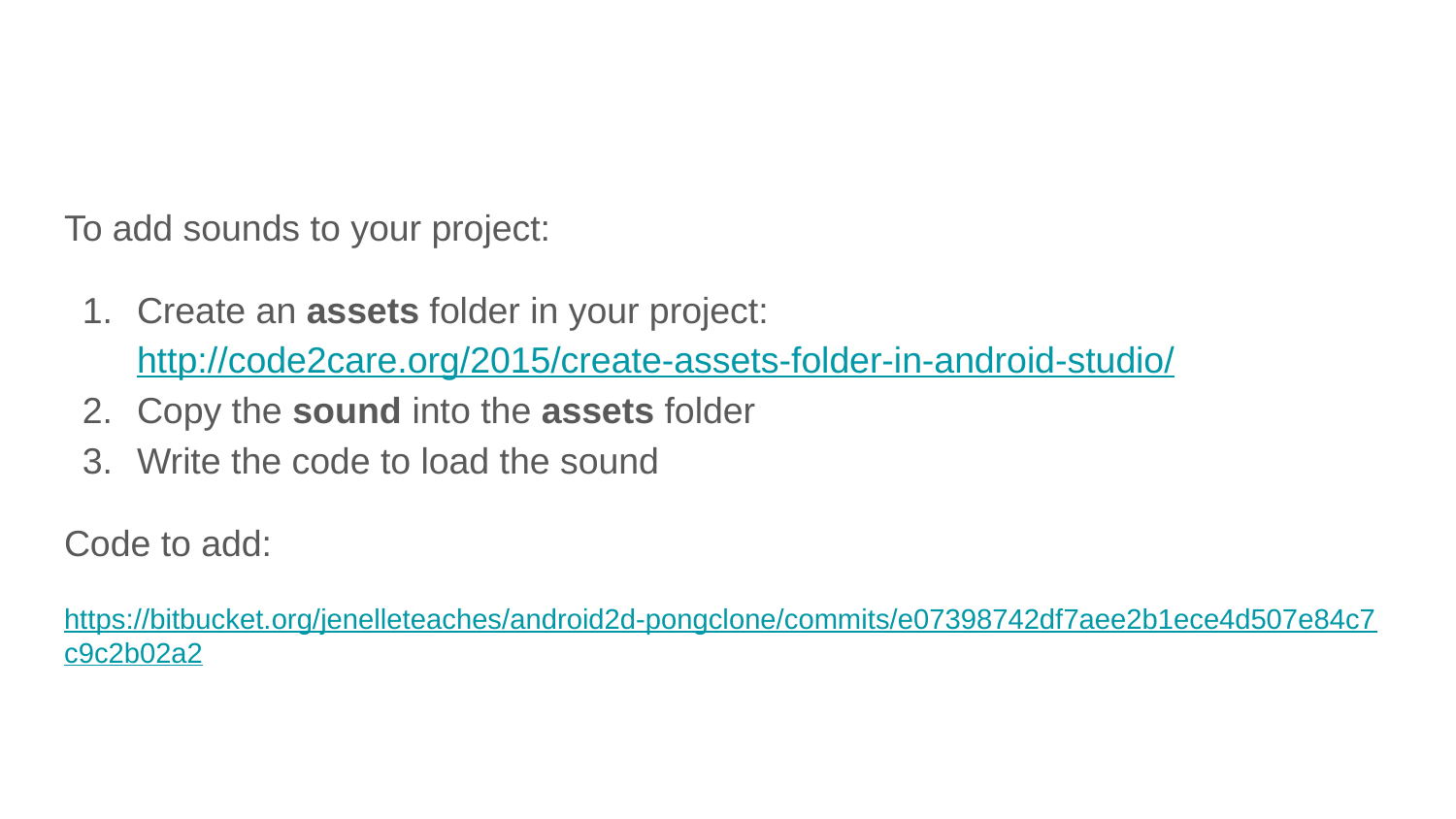

To add sounds to your project:
Create an assets folder in your project: http://code2care.org/2015/create-assets-folder-in-android-studio/
Copy the sound into the assets folder
Write the code to load the sound
Code to add:
https://bitbucket.org/jenelleteaches/android2d-pongclone/commits/e07398742df7aee2b1ece4d507e84c7c9c2b02a2